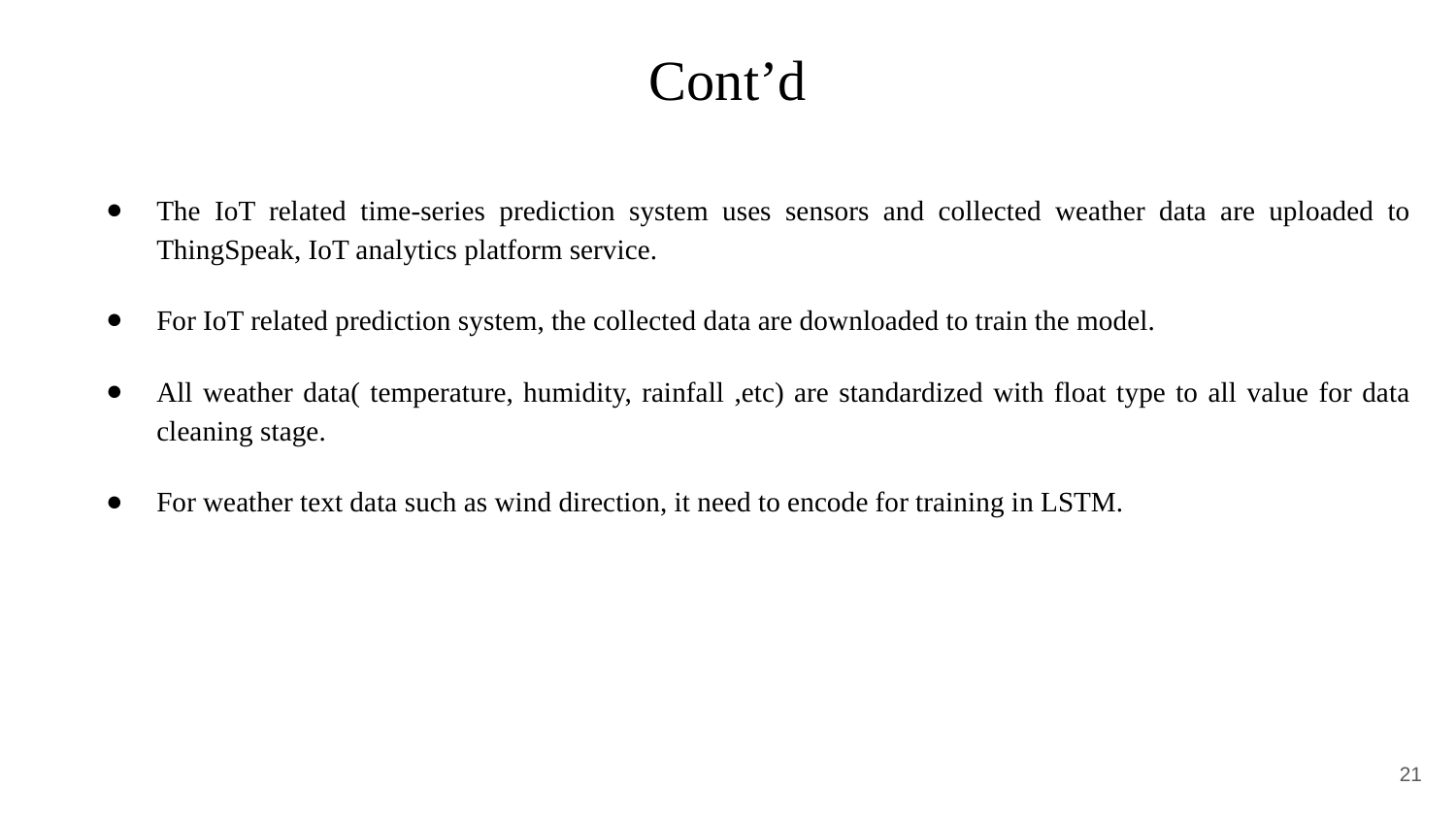

# Cont’d
The IoT related time-series prediction system uses sensors and collected weather data are uploaded to ThingSpeak, IoT analytics platform service.
For IoT related prediction system, the collected data are downloaded to train the model.
All weather data( temperature, humidity, rainfall ,etc) are standardized with float type to all value for data cleaning stage.
For weather text data such as wind direction, it need to encode for training in LSTM.
21